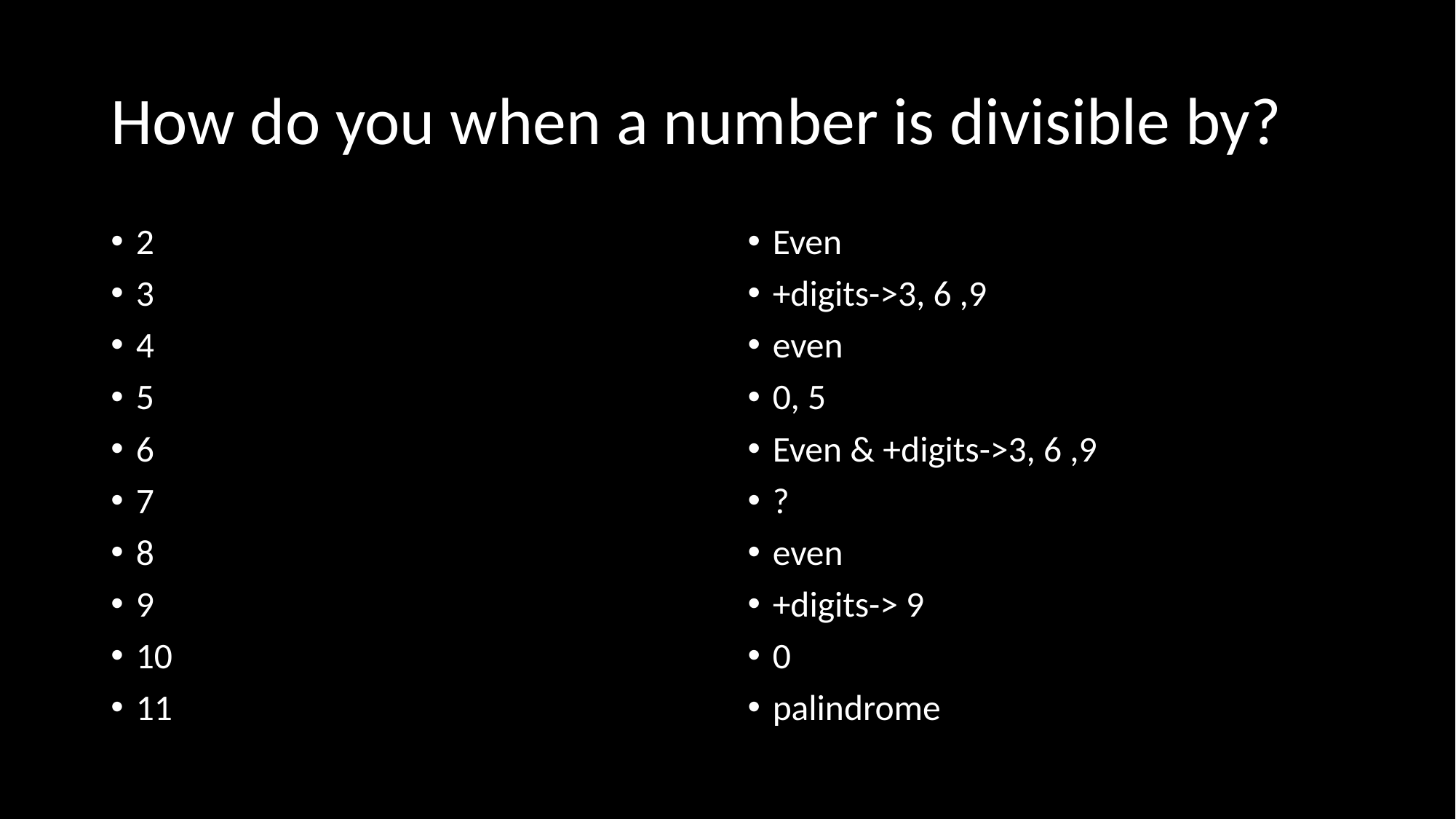

# How do you when a number is divisible by?
2
3
4
5
6
7
8
9
10
11
Even
+digits->3, 6 ,9
even
0, 5
Even & +digits->3, 6 ,9
?
even
+digits-> 9
0
palindrome